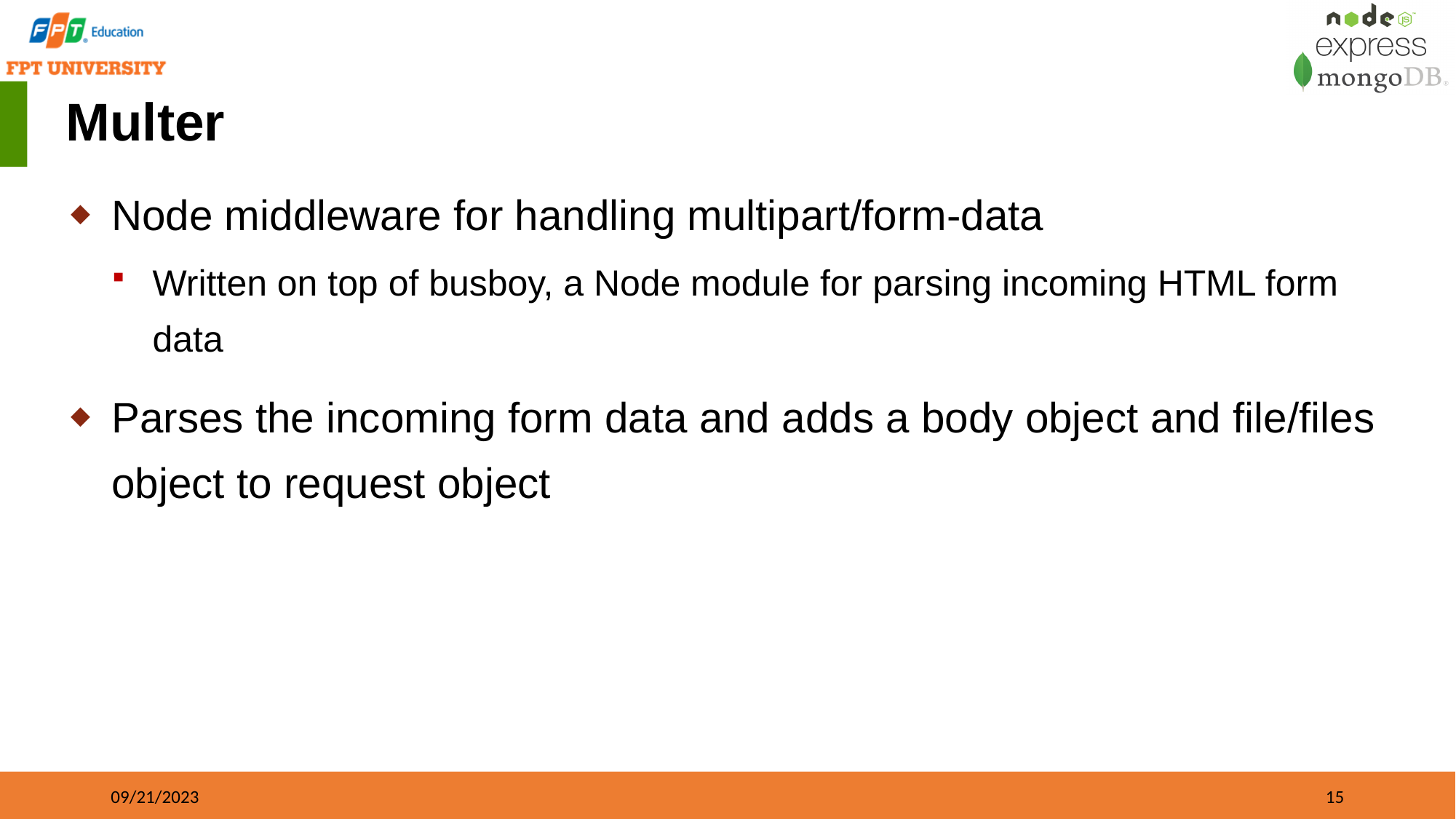

# Multer
Node middleware for handling multipart/form-data
Written on top of busboy, a Node module for parsing incoming HTML form data
Parses the incoming form data and adds a body object and file/files object to request object
09/21/2023
15